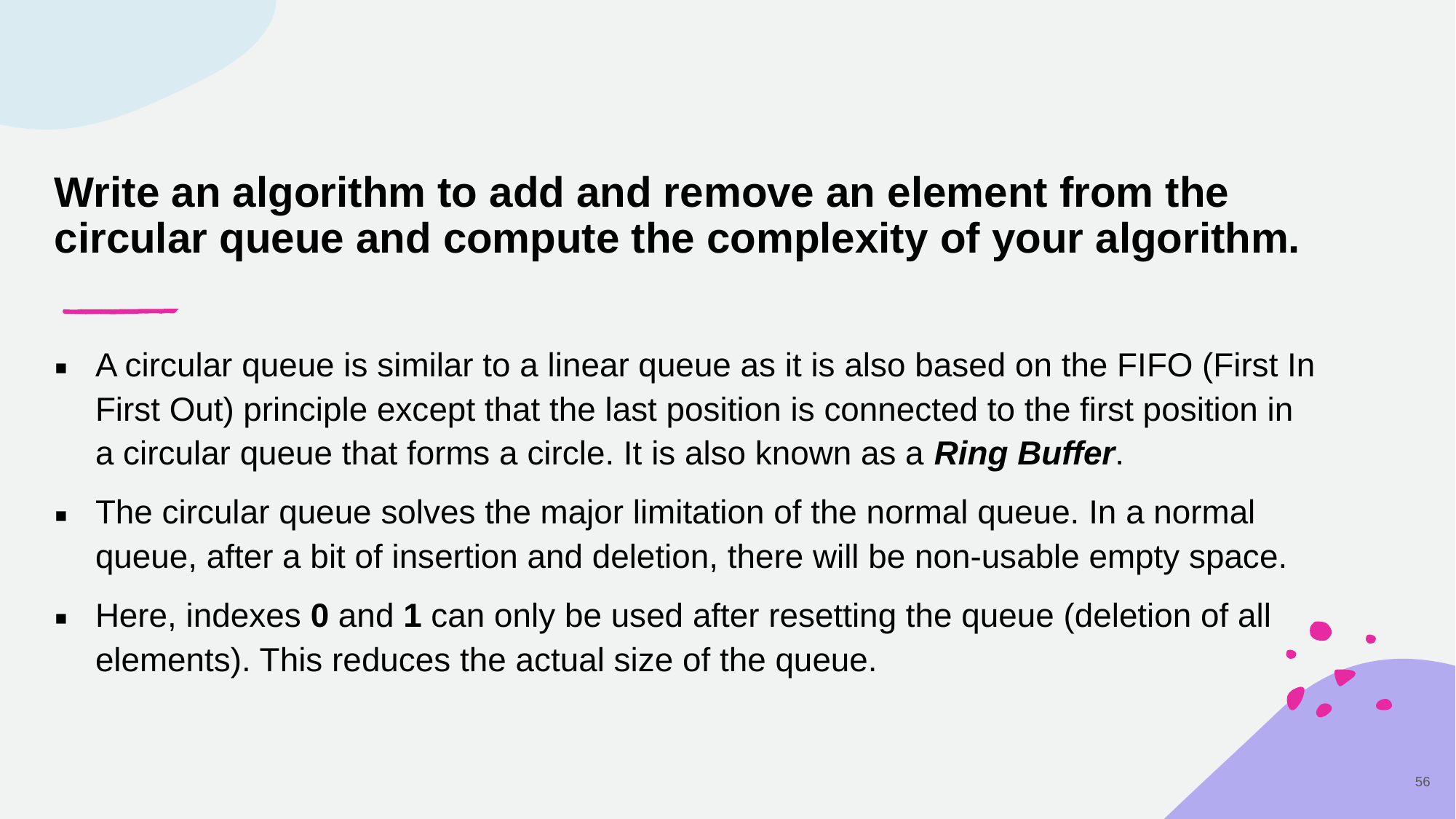

# Write an algorithm to add and remove an element from the circular queue and compute the complexity of your algorithm.

A circular queue is similar to a linear queue as it is also based on the FIFO (First In First Out) principle except that the last position is connected to the first position in a circular queue that forms a circle. It is also known as a Ring Buffer.
The circular queue solves the major limitation of the normal queue. In a normal queue, after a bit of insertion and deletion, there will be non-usable empty space.
Here, indexes 0 and 1 can only be used after resetting the queue (deletion of all elements). This reduces the actual size of the queue.

56